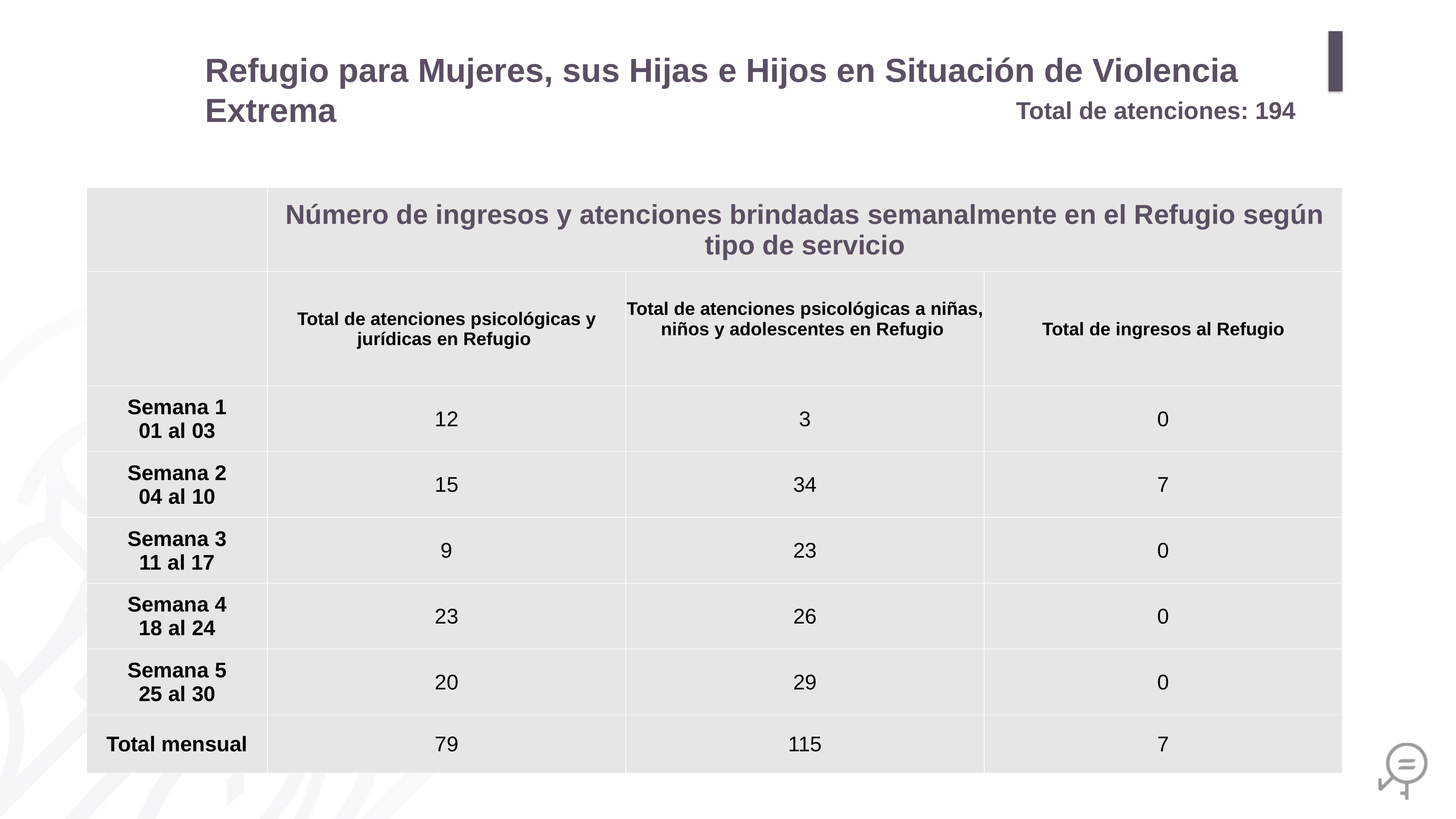

Refugio para Mujeres, sus Hijas e Hijos en Situación de Violencia Extrema
Total de atenciones: 194
|  | Número de ingresos y atenciones brindadas semanalmente en el Refugio según tipo de servicio |  |  |
| --- | --- | --- | --- |
|  | Total de atenciones psicológicas y jurídicas en Refugio | Total de atenciones psicológicas a niñas, niños y adolescentes en Refugio | Total de ingresos al Refugio |
| Semana 1 01 al 03 | 12 | 3 | 0 |
| Semana 2 04 al 10 | 15 | 34 | 7 |
| Semana 3 11 al 17 | 9 | 23 | 0 |
| Semana 4 18 al 24 | 23 | 26 | 0 |
| Semana 5 25 al 30 | 20 | 29 | 0 |
| Total mensual | 79 | 115 | 7 |